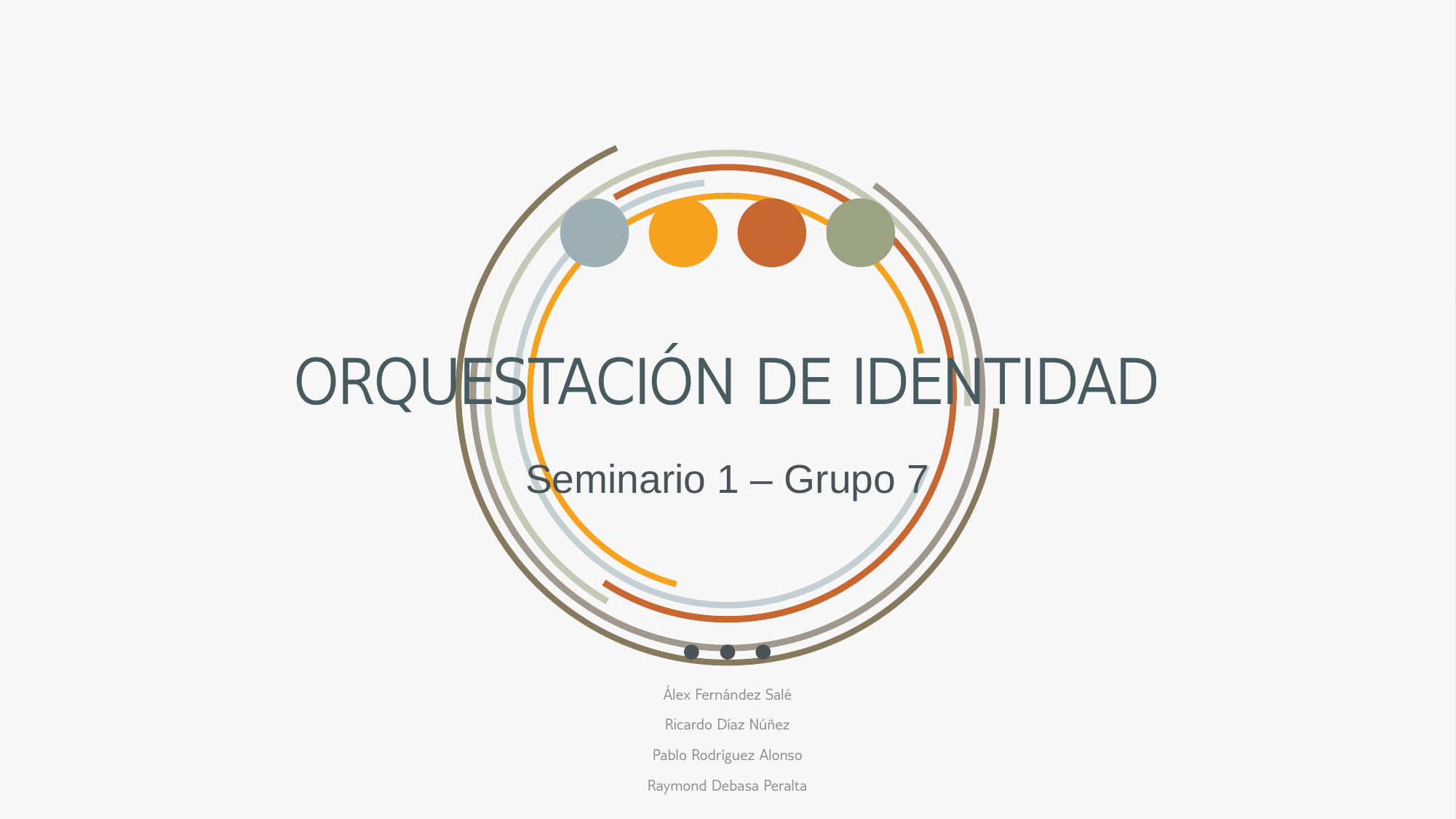

ORQUESTACIÓN DE IDENTIDAD
Seminario 1 – Grupo 7
Álex Fernández Salé
Ricardo Díaz Núñez
Pablo Rodríguez Alonso
Raymond Debasa Peralta